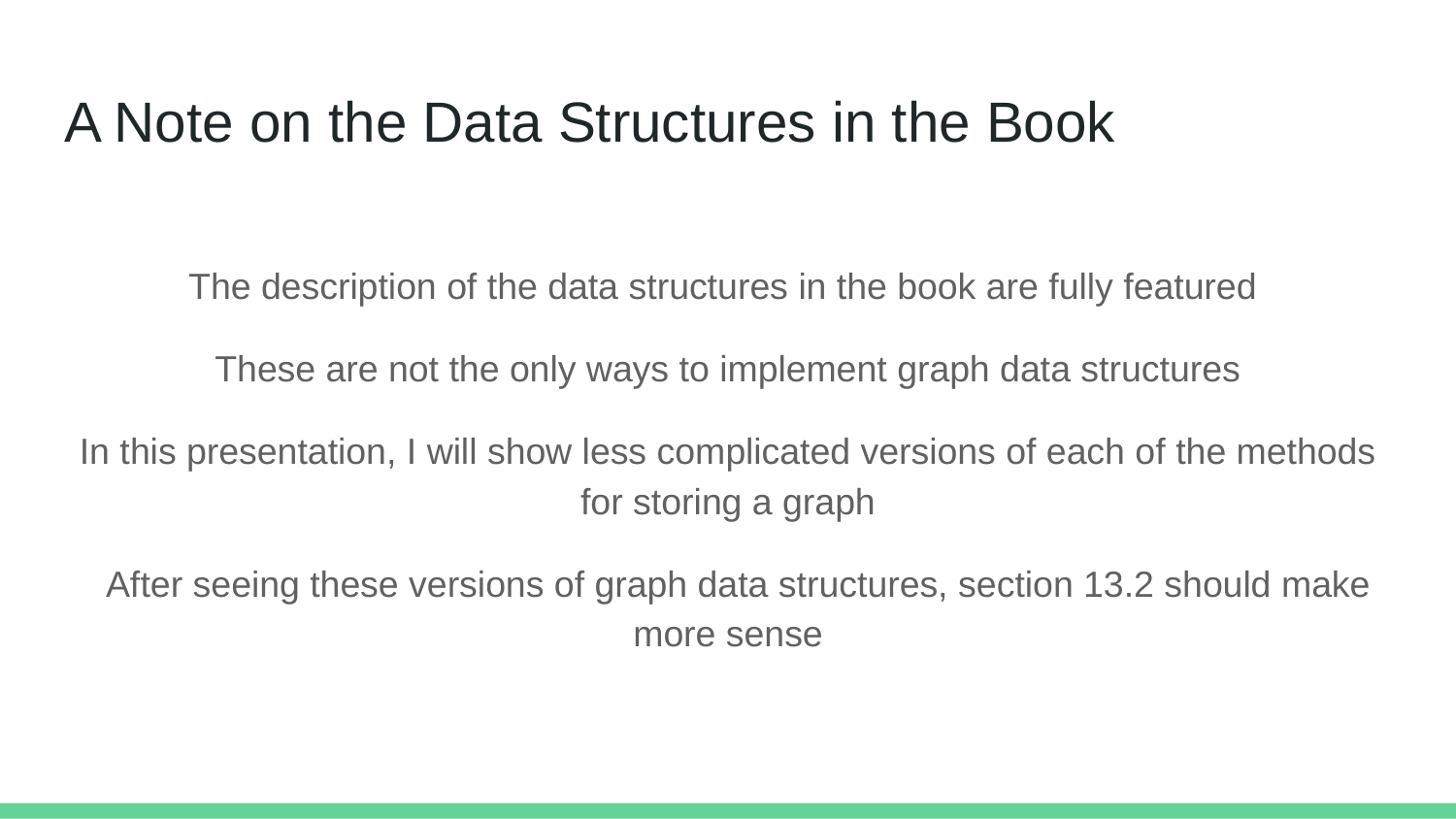

# A Note on the Data Structures in the Book
The description of the data structures in the book are fully featured
These are not the only ways to implement graph data structures
In this presentation, I will show less complicated versions of each of the methods for storing a graph
  After seeing these versions of graph data structures, section 13.2 should make more sense